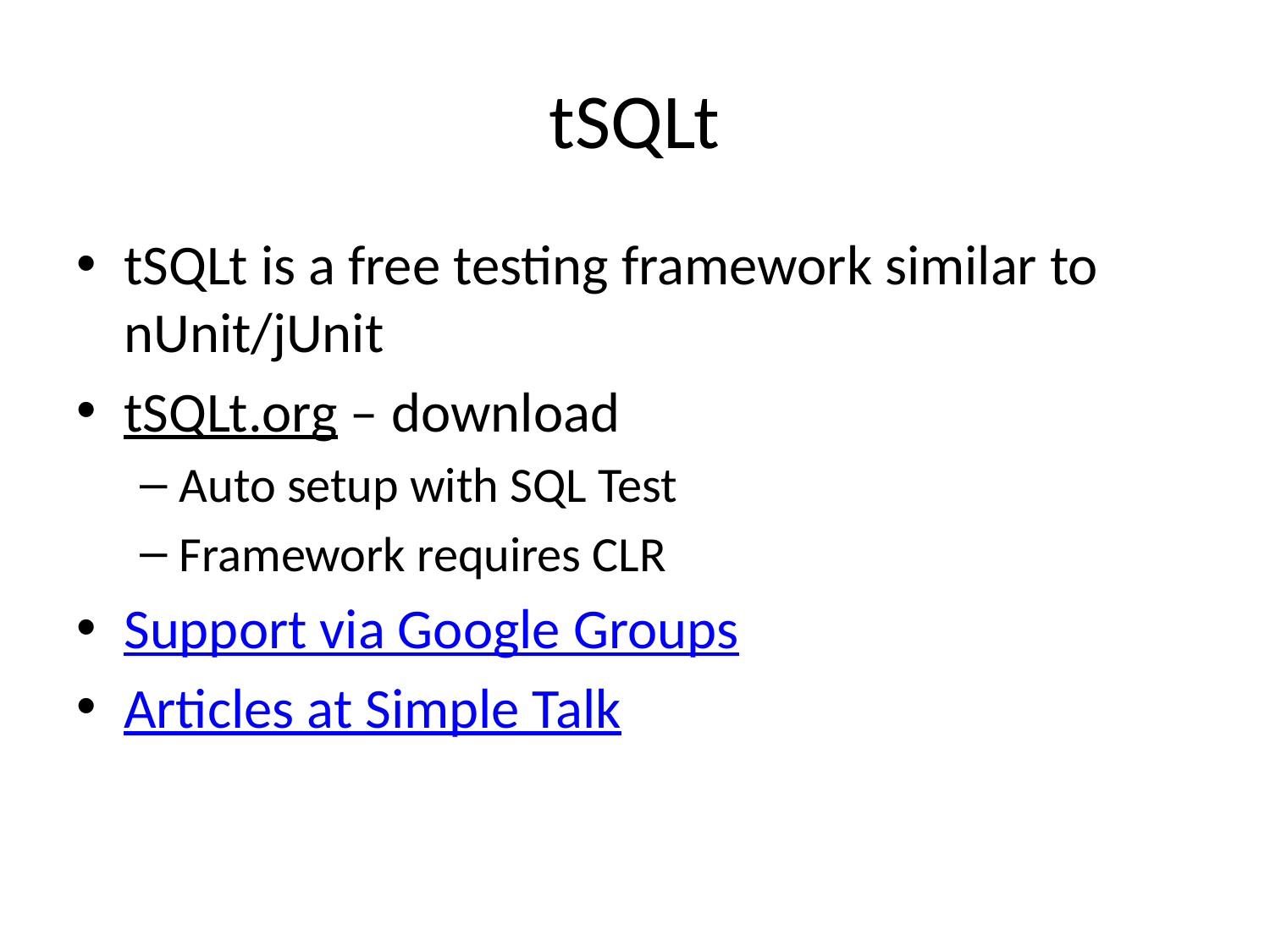

# tSQLt
tSQLt is a free testing framework similar to nUnit/jUnit
tSQLt.org – download
Auto setup with SQL Test
Framework requires CLR
Support via Google Groups
Articles at Simple Talk